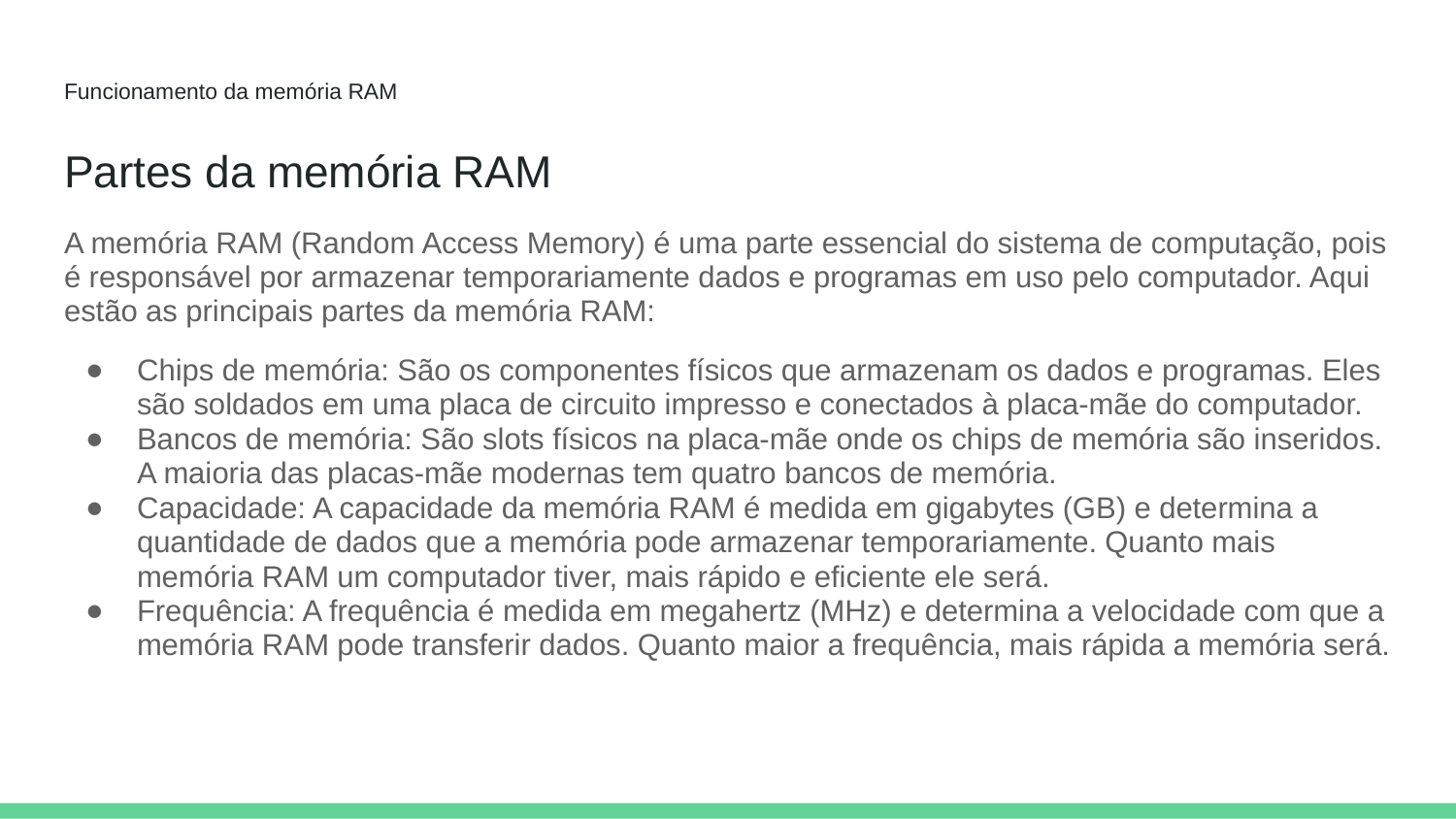

Funcionamento da memória RAM
# Partes da memória RAM
A memória RAM (Random Access Memory) é uma parte essencial do sistema de computação, pois é responsável por armazenar temporariamente dados e programas em uso pelo computador. Aqui estão as principais partes da memória RAM:
Chips de memória: São os componentes físicos que armazenam os dados e programas. Eles são soldados em uma placa de circuito impresso e conectados à placa-mãe do computador.
Bancos de memória: São slots físicos na placa-mãe onde os chips de memória são inseridos. A maioria das placas-mãe modernas tem quatro bancos de memória.
Capacidade: A capacidade da memória RAM é medida em gigabytes (GB) e determina a quantidade de dados que a memória pode armazenar temporariamente. Quanto mais memória RAM um computador tiver, mais rápido e eficiente ele será.
Frequência: A frequência é medida em megahertz (MHz) e determina a velocidade com que a memória RAM pode transferir dados. Quanto maior a frequência, mais rápida a memória será.